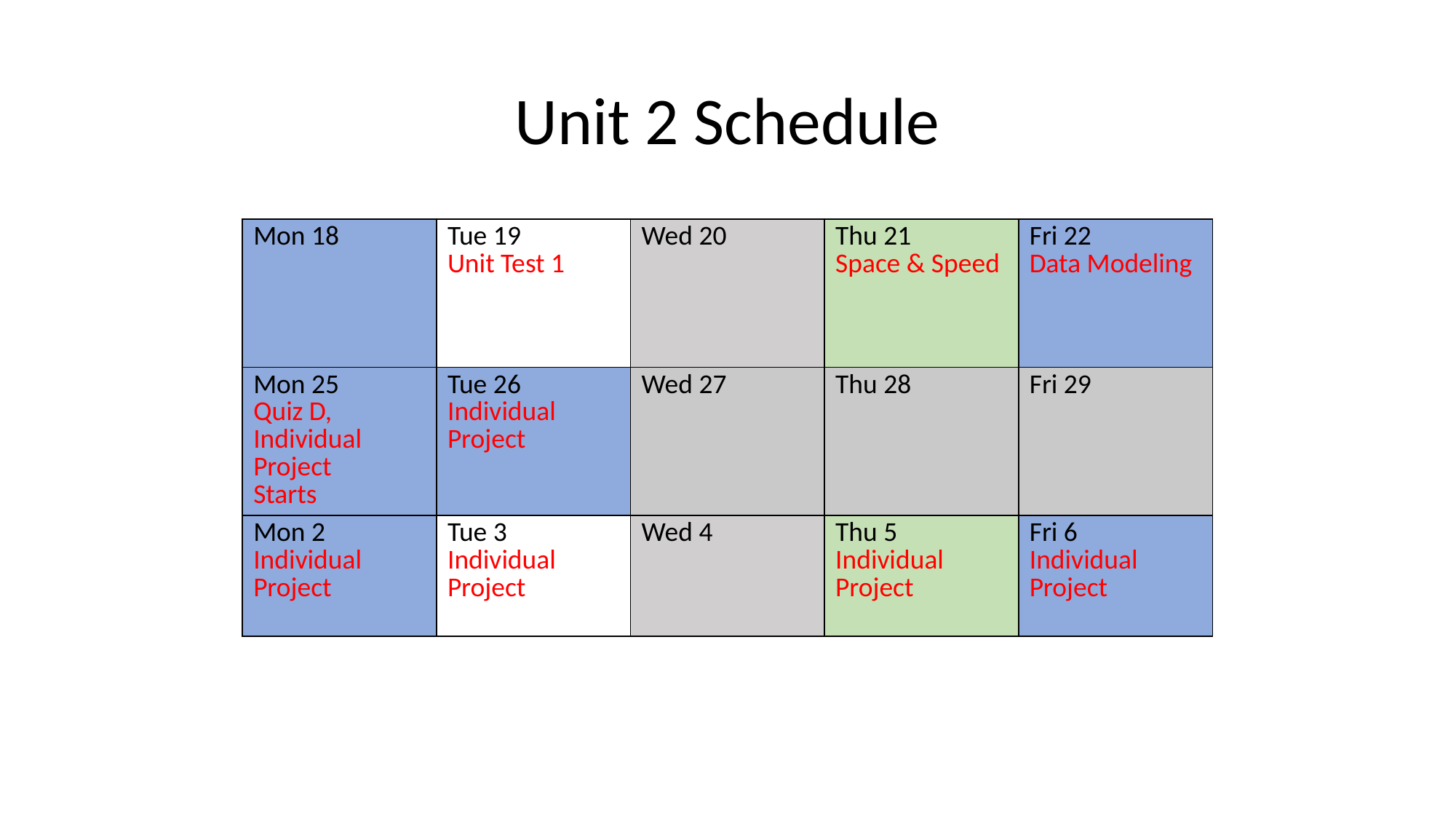

# Unit 2 Schedule
| Mon 18 | Tue 19 Unit Test 1 | Wed 20 | Thu 21 Space & Speed | Fri 22 Data Modeling |
| --- | --- | --- | --- | --- |
| Mon 25 Quiz D, Individual Project Starts | Tue 26 Individual Project | Wed 27 | Thu 28 | Fri 29 |
| Mon 2 Individual Project | Tue 3 Individual Project | Wed 4 | Thu 5 Individual Project | Fri 6 Individual Project |